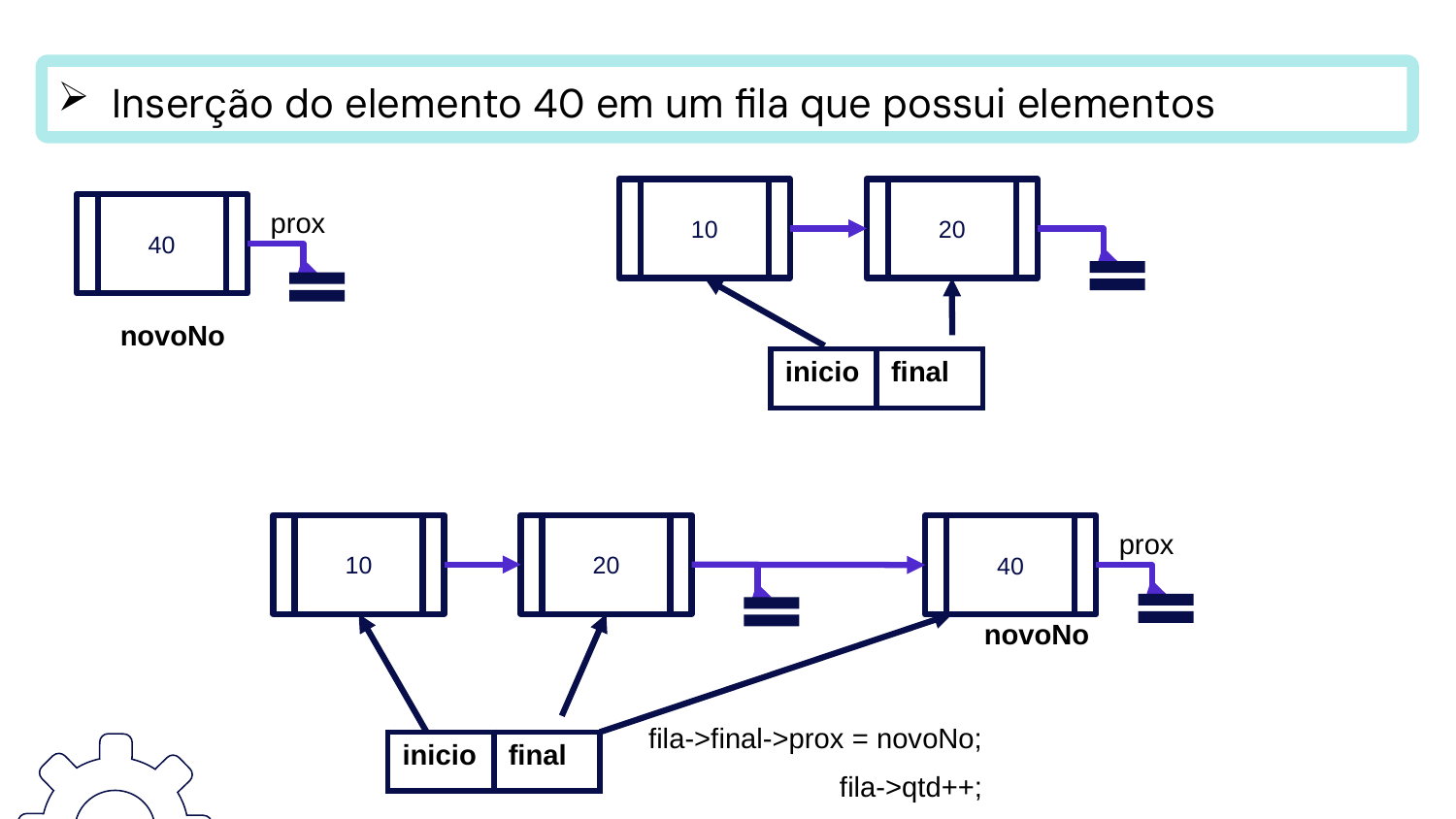

Inserção do elemento 40 em um fila que possui elementos
10
20

40
prox

novoNo
| inicio | final |
| --- | --- |
10
20
40
prox

novoNo
fila->final->prox = novoNo;
| inicio | final |
| --- | --- |
fila->qtd++;